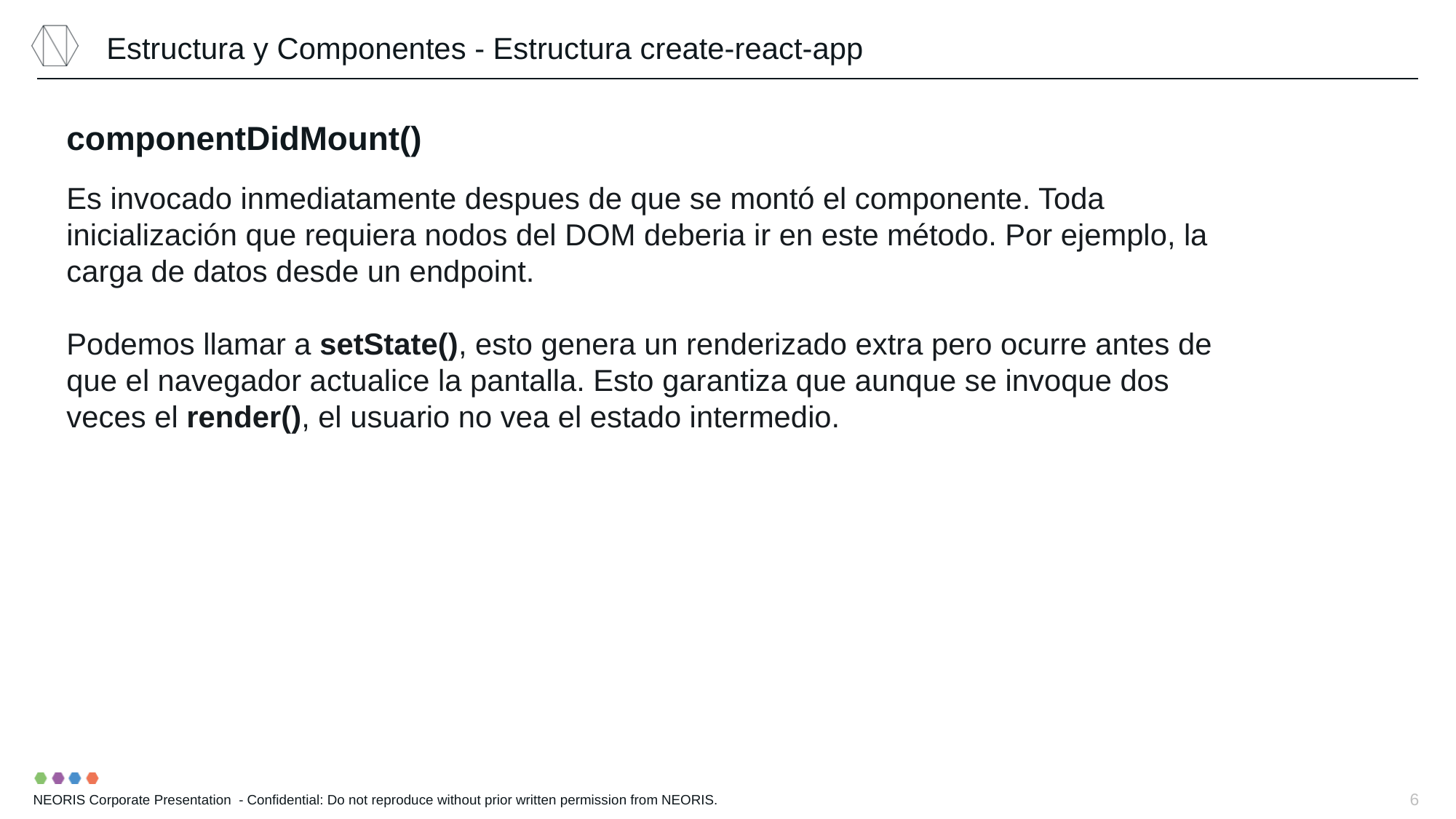

Estructura y Componentes - Estructura create-react-app

componentDidMount()
Es invocado inmediatamente despues de que se montó el componente. Toda inicialización que requiera nodos del DOM deberia ir en este método. Por ejemplo, la carga de datos desde un endpoint.

Podemos llamar a setState(), esto genera un renderizado extra pero ocurre antes de que el navegador actualice la pantalla. Esto garantiza que aunque se invoque dos veces el render(), el usuario no vea el estado intermedio.